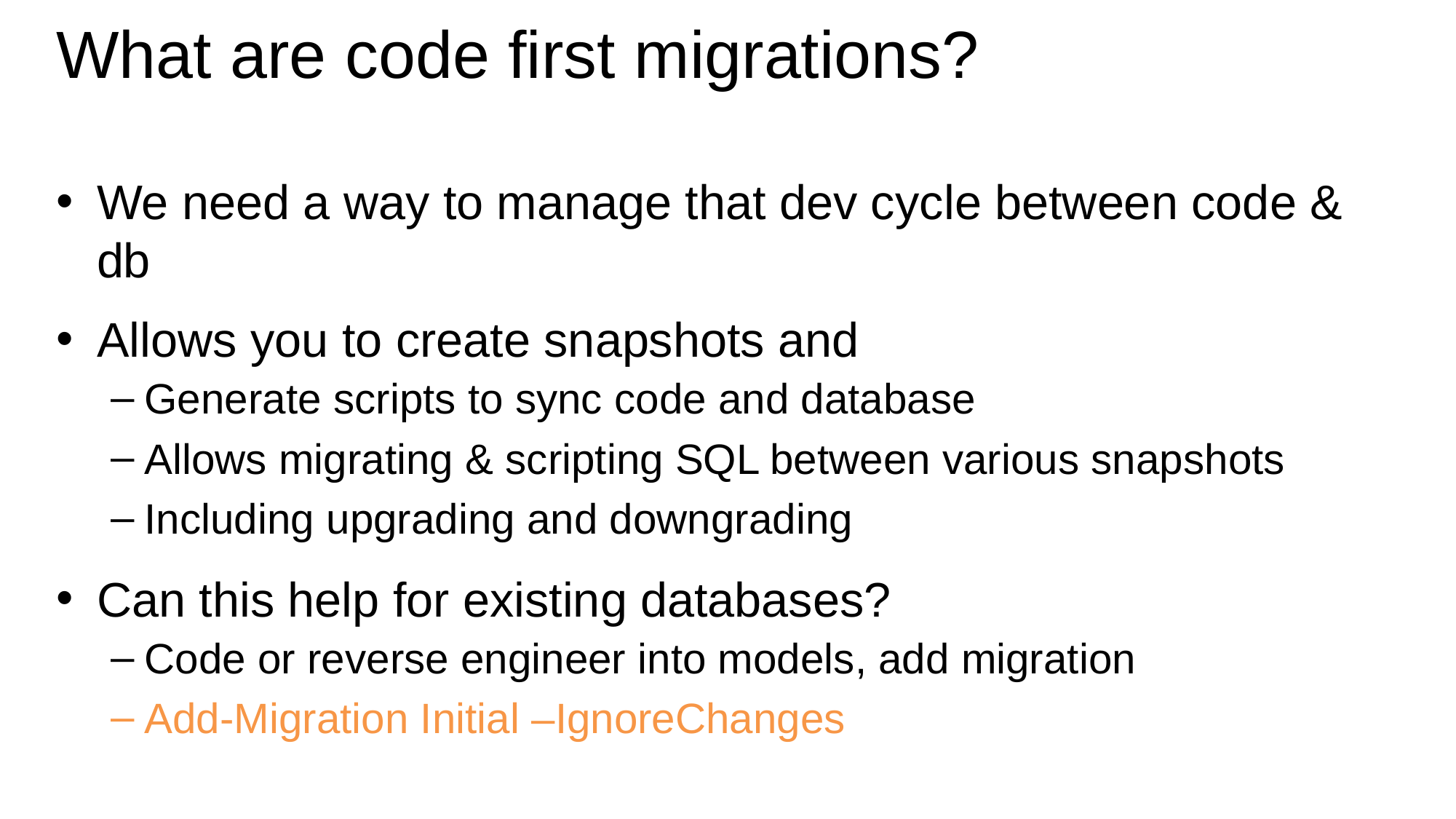

# What are code first migrations?
We need a way to manage that dev cycle between code & db
Allows you to create snapshots and
Generate scripts to sync code and database
Allows migrating & scripting SQL between various snapshots
Including upgrading and downgrading
Can this help for existing databases?
Code or reverse engineer into models, add migration
Add-Migration Initial –IgnoreChanges